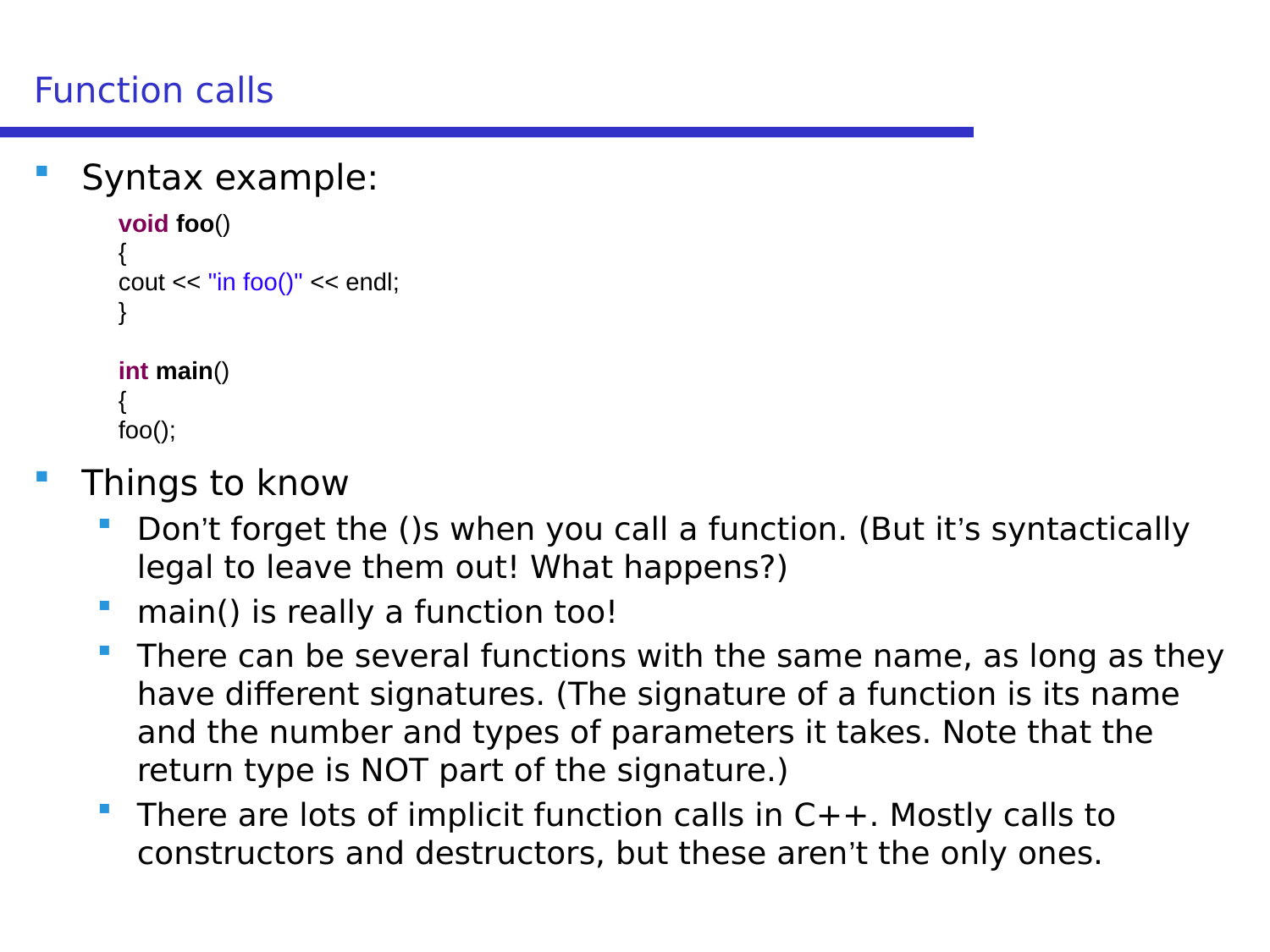

# Function calls
Syntax example:

Things to know
Don’t forget the ()s when you call a function. (But it’s syntactically legal to leave them out! What happens?)
main() is really a function too!
There can be several functions with the same name, as long as they have different signatures. (The signature of a function is its name and the number and types of parameters it takes. Note that the return type is NOT part of the signature.)
There are lots of implicit function calls in C++. Mostly calls to constructors and destructors, but these aren’t the only ones.
void foo()
{
cout << "in foo()" << endl;
}

int main()
{
foo();